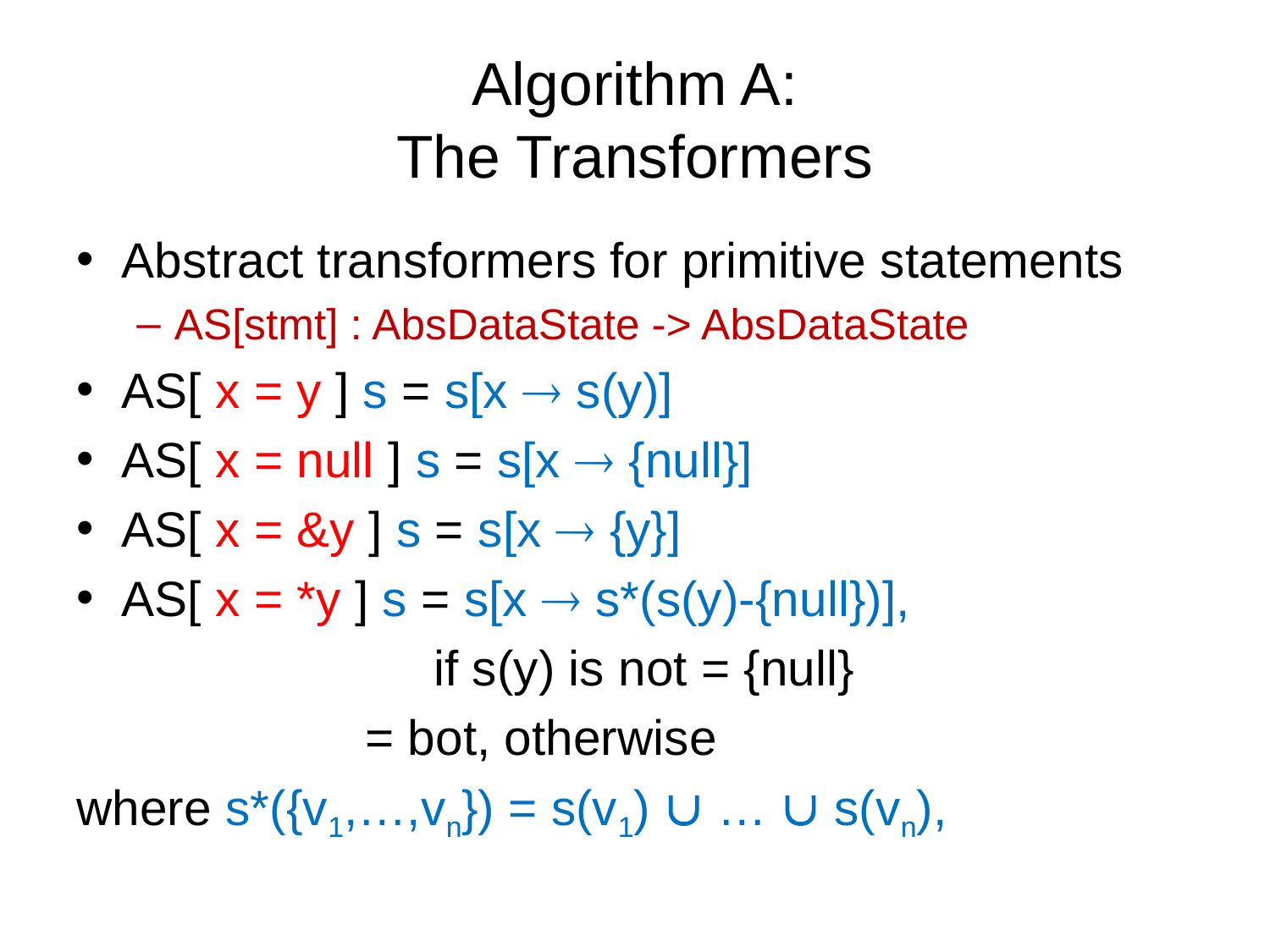

# Algorithm A: The Transformers
Abstract transformers for primitive statements
AS[stmt] : AbsDataState -> AbsDataState
AS[ x = y ] s = s[x → s(y)]
AS[ x = null ] s = s[x → {null}]
AS[ x = &y ] s = s[x → {y}]
AS[ x = *y ] s = s[x → s*(s(y)-{null})],
                          if s(y) is not = {null}
                     = bot, otherwise
where s*({v1,…,vn}) = s(v1) ∪ … ∪ s(vn),